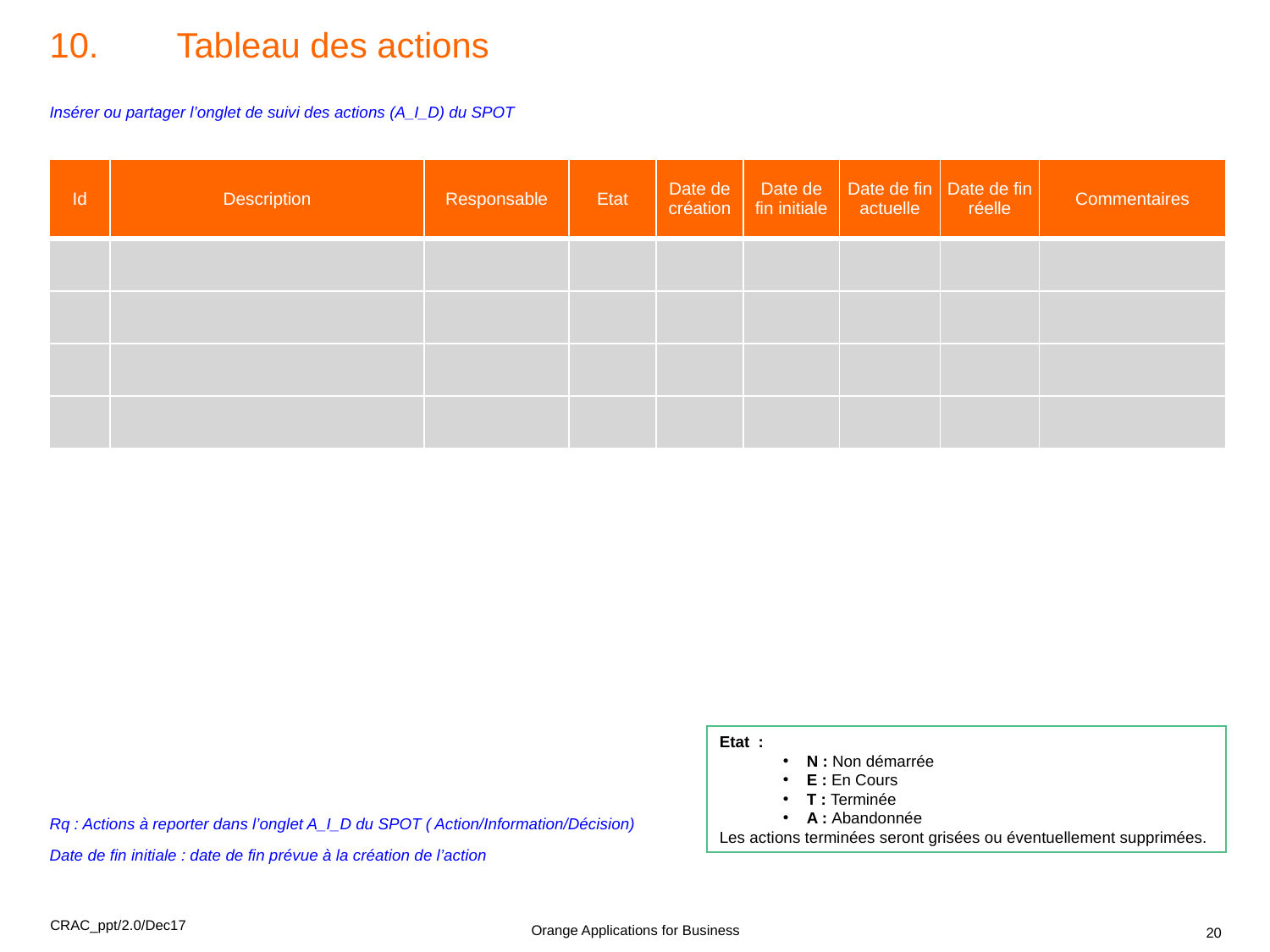

10.	Tableau des actions

Insérer ou partager l’onglet de suivi des actions (A_I_D) du SPOT
| Id | Description | Responsable | Etat | Date de création | Date de fin initiale | Date de fin actuelle | Date de fin réelle | Commentaires |
| --- | --- | --- | --- | --- | --- | --- | --- | --- |
|  |  |  |  |  |  |  |  |  |
|  |  |  |  |  |  |  |  |  |
|  |  |  |  |  |  |  |  |  |
|  |  |  |  |  |  |  |  |  |
Etat  :
N : Non démarrée
E : En Cours
T : Terminée
A : Abandonnée
Les actions terminées seront grisées ou éventuellement supprimées.
Rq : Actions à reporter dans l’onglet A_I_D du SPOT ( Action/Information/Décision)
Date de fin initiale : date de fin prévue à la création de l’action